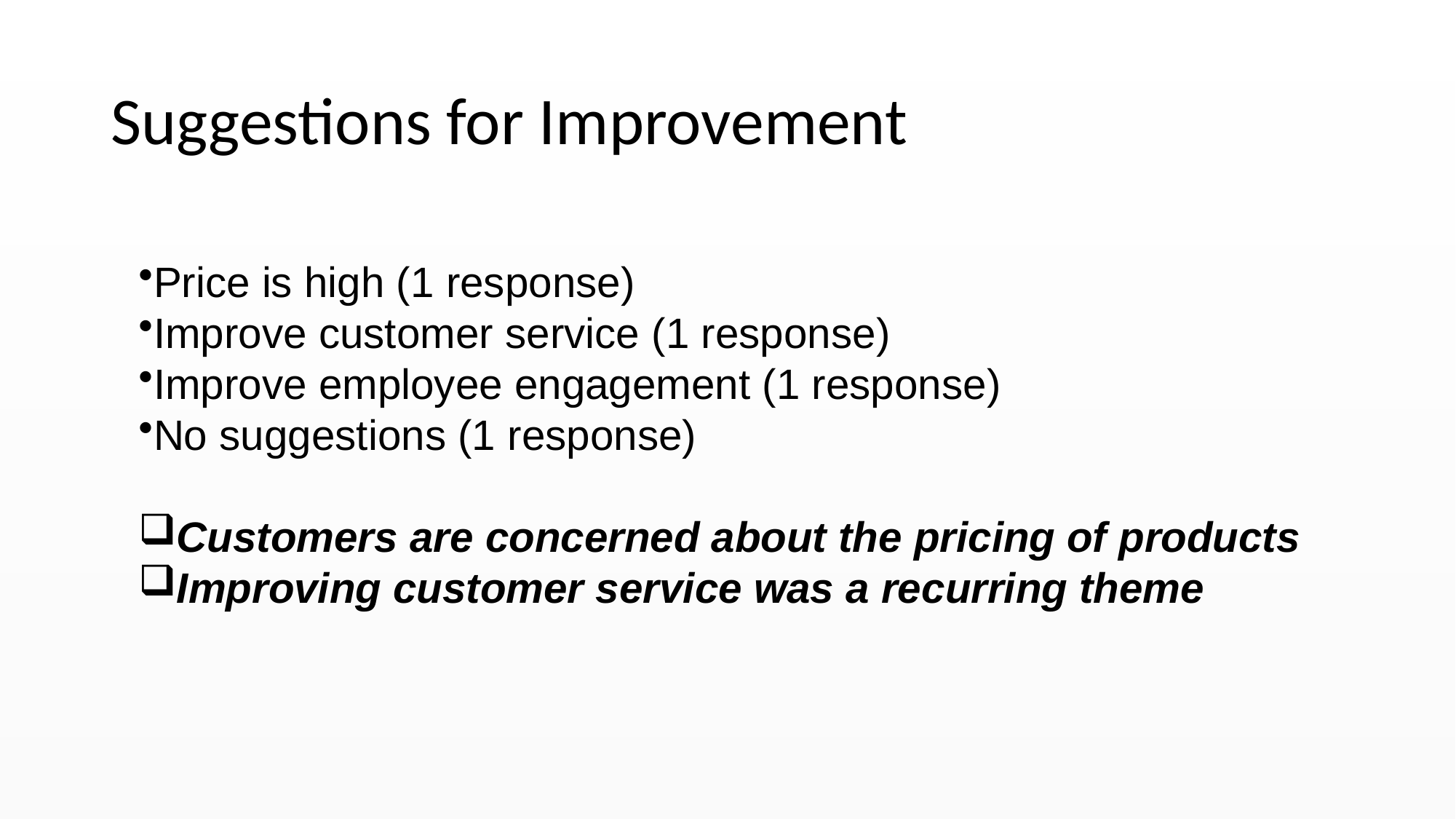

# Suggestions for Improvement

Price is high (1 response)
Improve customer service (1 response)
Improve employee engagement (1 response)
No suggestions (1 response)

Customers are concerned about the pricing of products
Improving customer service was a recurring theme